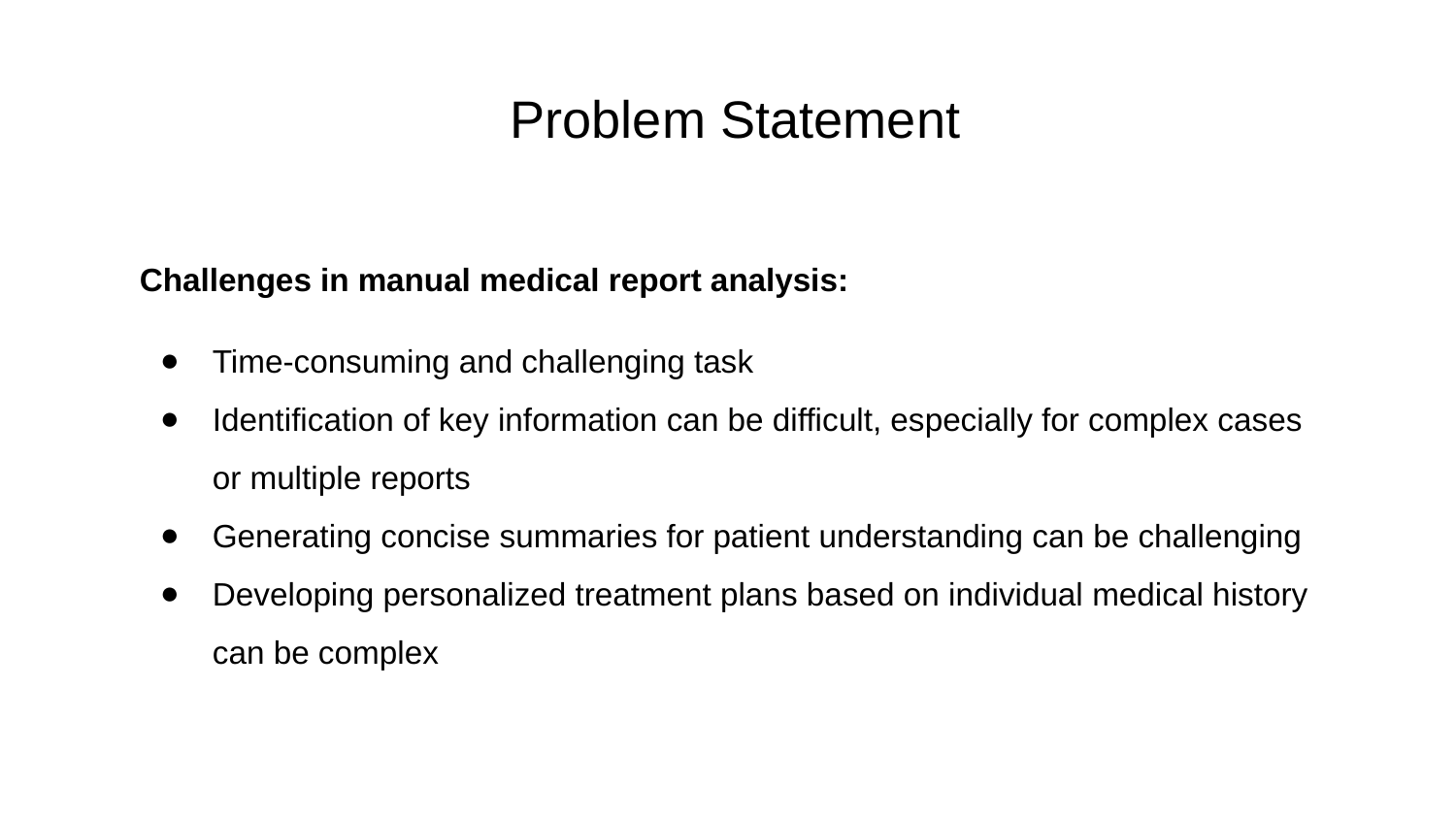

# Problem Statement
Challenges in manual medical report analysis:
Time-consuming and challenging task
Identification of key information can be difficult, especially for complex cases or multiple reports
Generating concise summaries for patient understanding can be challenging
Developing personalized treatment plans based on individual medical history can be complex